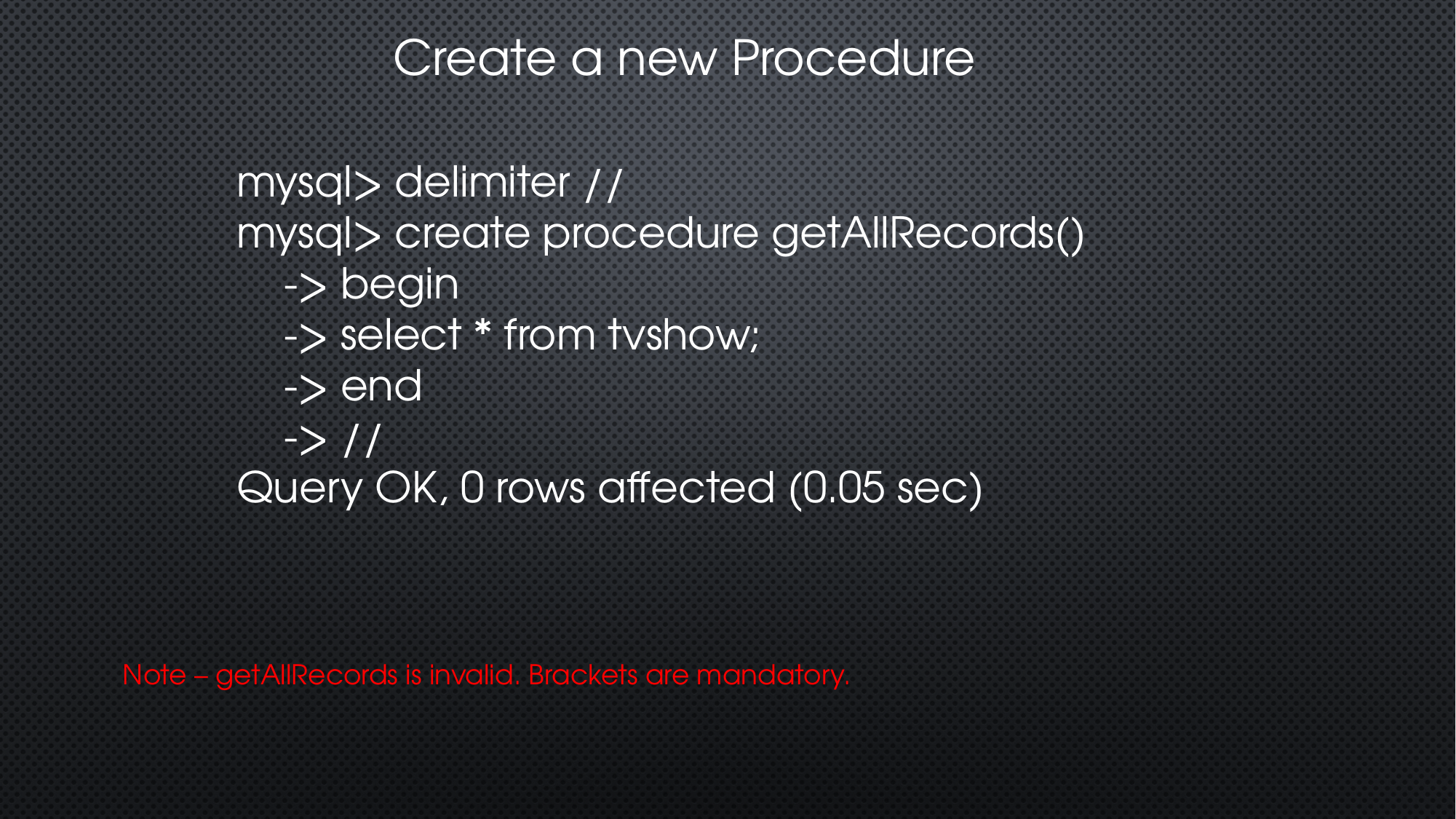

Create a new Procedure
mysql> delimiter //
mysql> create procedure getAllRecords()
    -> begin
    -> select * from tvshow;
    -> end
    -> //
Query OK, 0 rows affected (0.05 sec)
Note – getAllRecords is invalid. Brackets are mandatory.